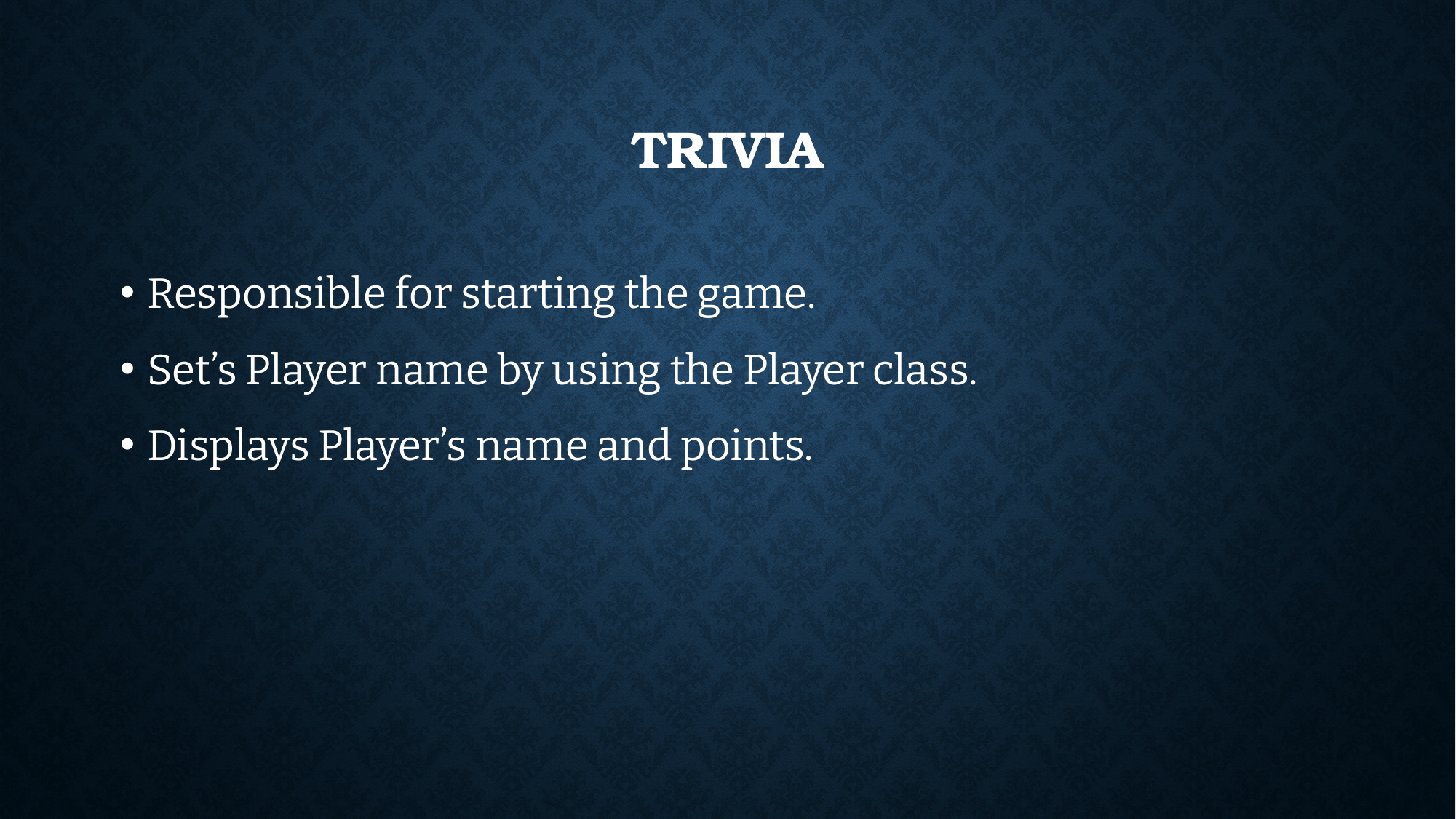

# TRIVIA
Responsible for starting the game.
Set’s Player name by using the Player class.
Displays Player’s name and points.